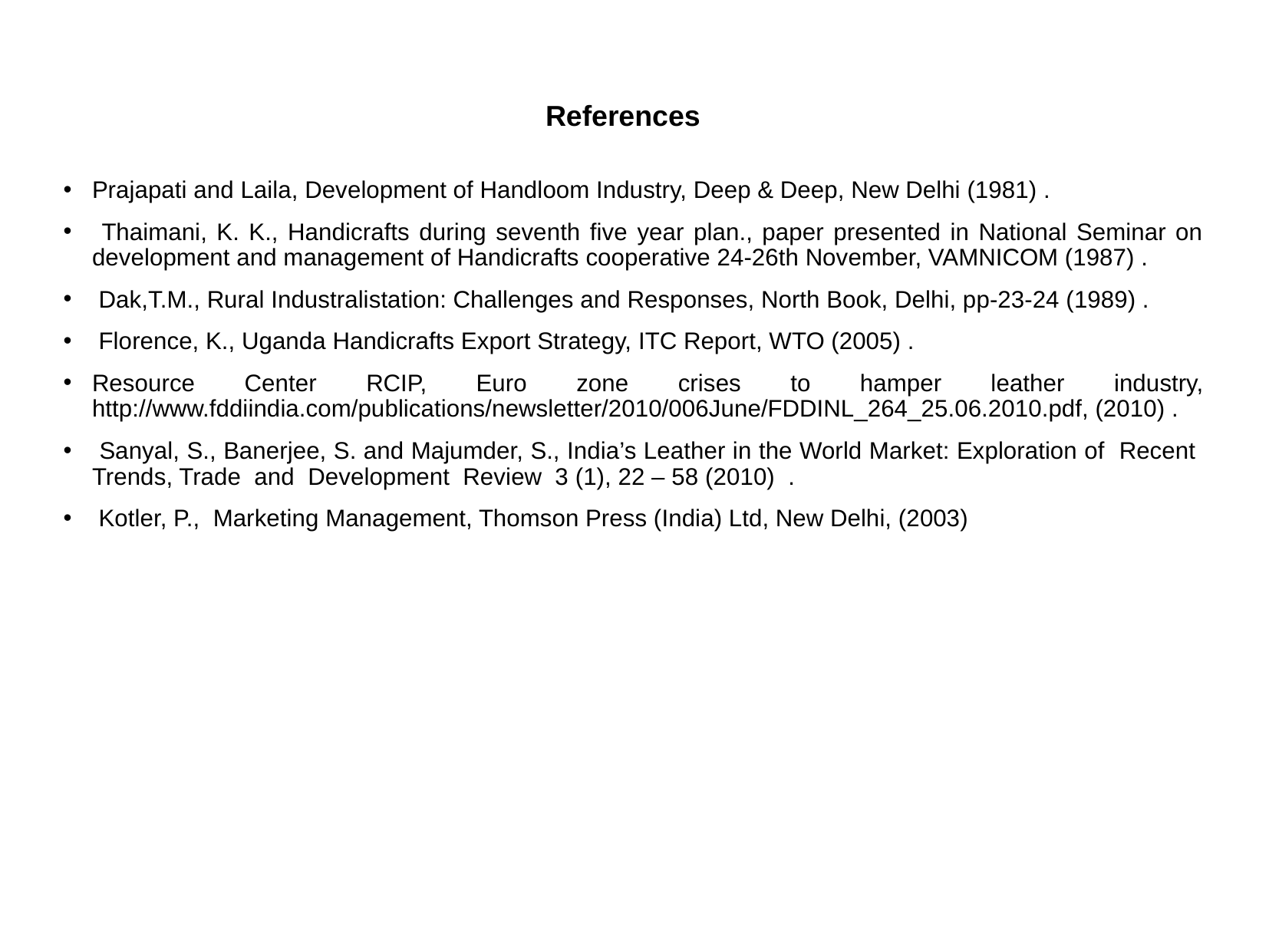

References
# Prajapati and Laila, Development of Handloom Industry, Deep & Deep, New Delhi (1981) .
 Thaimani, K. K., Handicrafts during seventh five year plan., paper presented in National Seminar on development and management of Handicrafts cooperative 24-26th November, VAMNICOM (1987) .
 Dak,T.M., Rural Industralistation: Challenges and Responses, North Book, Delhi, pp-23-24 (1989) .
 Florence, K., Uganda Handicrafts Export Strategy, ITC Report, WTO (2005) .
Resource Center RCIP, Euro zone crises to hamper leather industry, http://www.fddiindia.com/publications/newsletter/2010/006June/FDDINL_264_25.06.2010.pdf, (2010) .
 Sanyal, S., Banerjee, S. and Majumder, S., India’s Leather in the World Market: Exploration of  Recent  Trends, Trade  and  Development  Review  3 (1), 22 – 58 (2010)  .
 Kotler, P.,  Marketing Management, Thomson Press (India) Ltd, New Delhi, (2003)